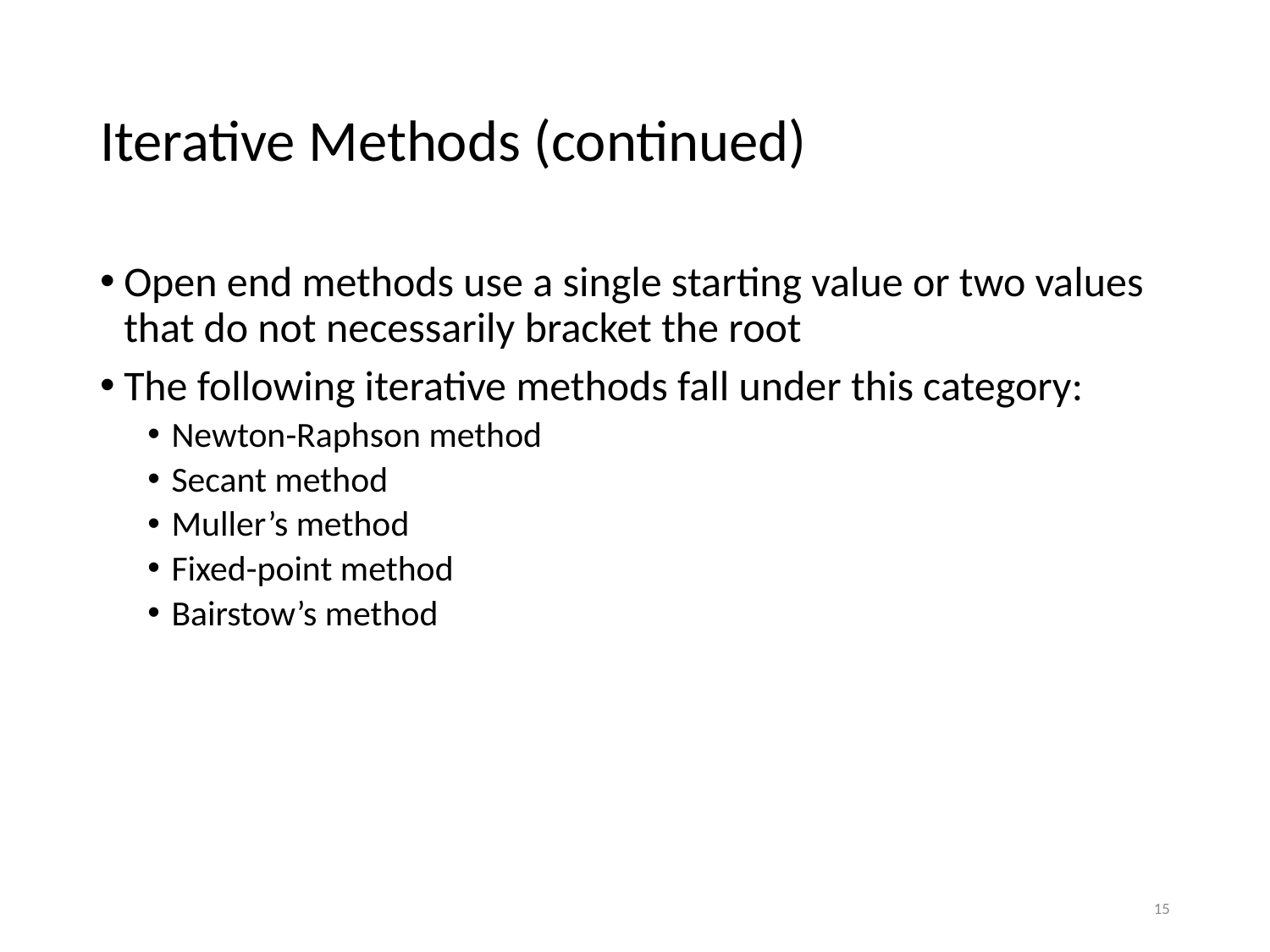

# Iterative Methods (continued)
Open end methods use a single starting value or two values that do not necessarily bracket the root
The following iterative methods fall under this category:
Newton-Raphson method
Secant method
Muller’s method
Fixed-point method
Bairstow’s method
15